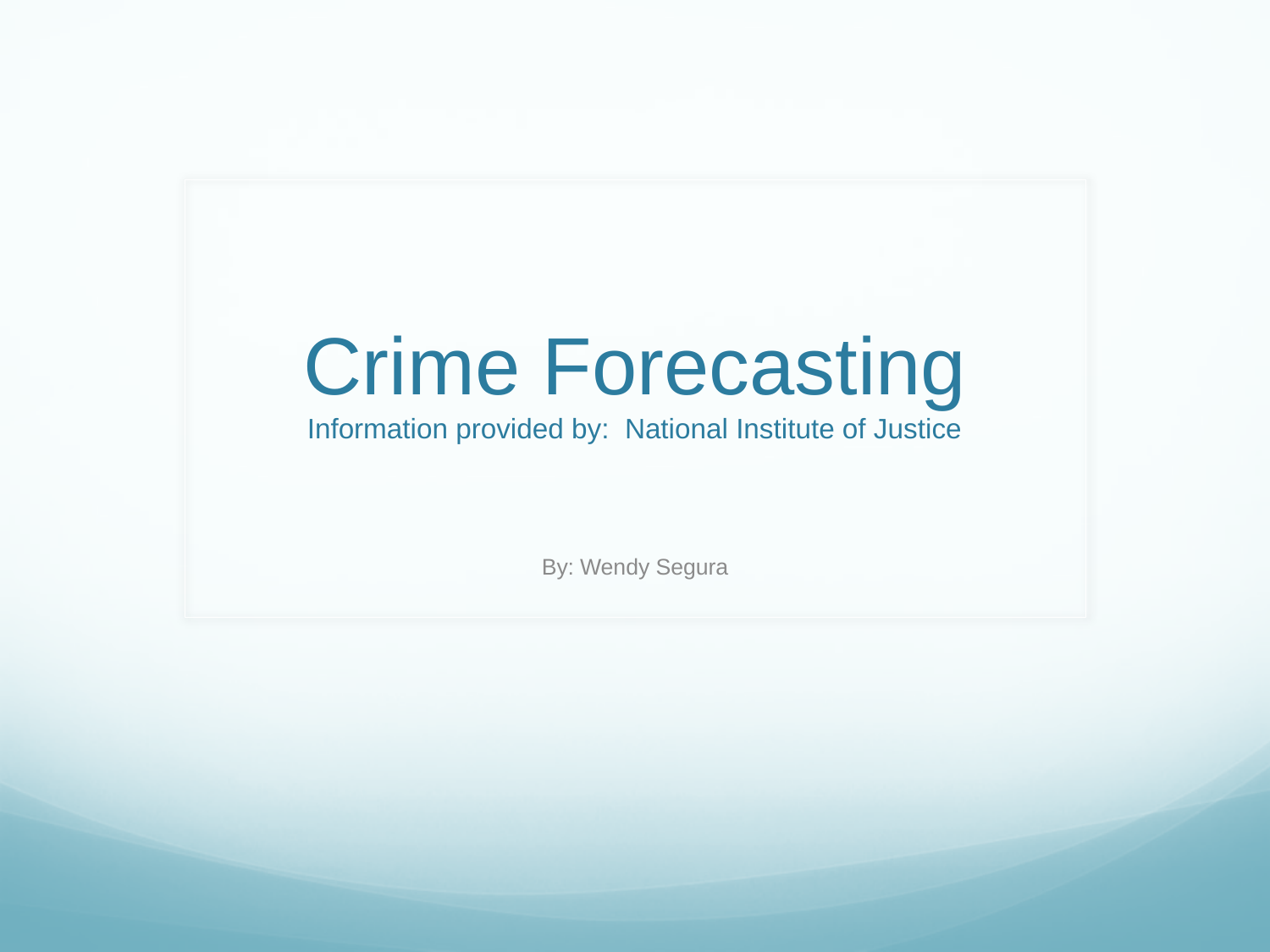

# Crime Forecasting Information provided by:  National Institute of Justice

By: Wendy Segura